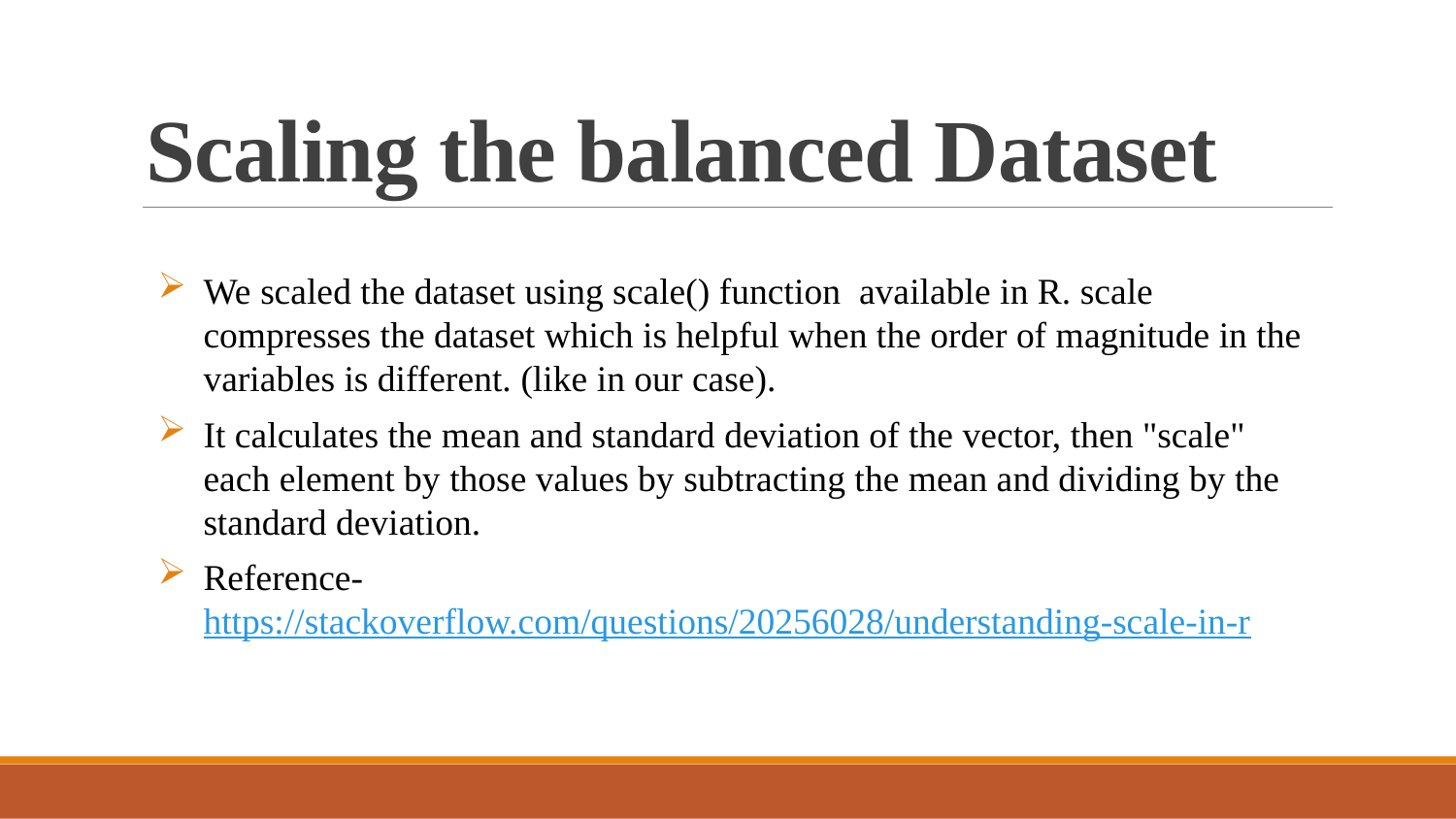

# Scaling the balanced Dataset
We scaled the dataset using scale() function  available in R. scale compresses the dataset which is helpful when the order of magnitude in the variables is different. (like in our case).
It calculates the mean and standard deviation of the vector, then "scale" each element by those values by subtracting the mean and dividing by the standard deviation.
Reference- https://stackoverflow.com/questions/20256028/understanding-scale-in-r